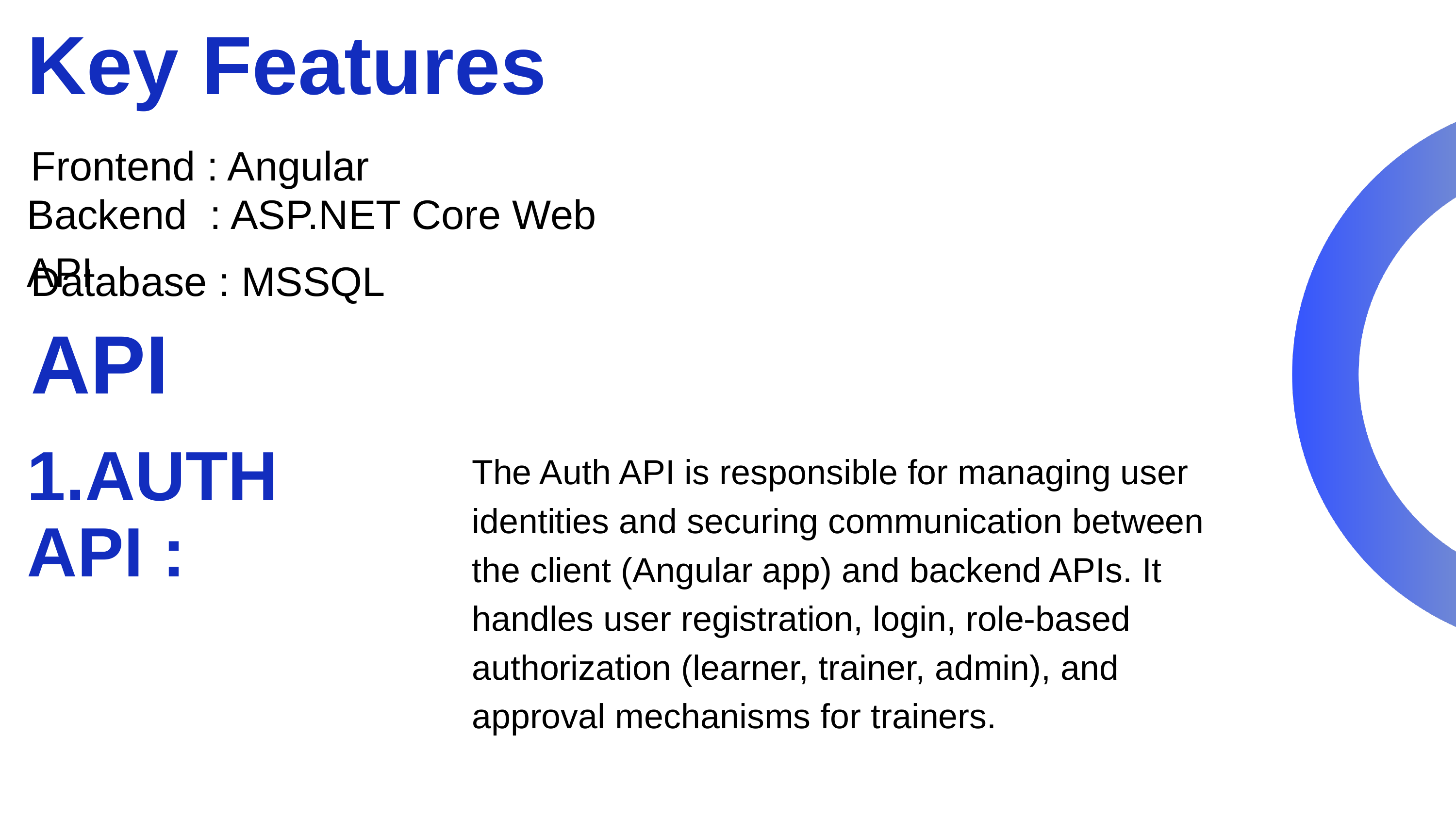

Key Features

Frontend : Angular
Backend  : ASP.NET Core Web API
Database : MSSQL
API

1.AUTH API :
The Auth API is responsible for managing user identities and securing communication between the client (Angular app) and backend APIs. It handles user registration, login, role-based authorization (learner, trainer, admin), and approval mechanisms for trainers.
Lorem ipsum dolor sit amet, consectetur adipiscing elit. Morbi sit amet metus neque. Mauris scelerisque egestas magna eget scelerisque.